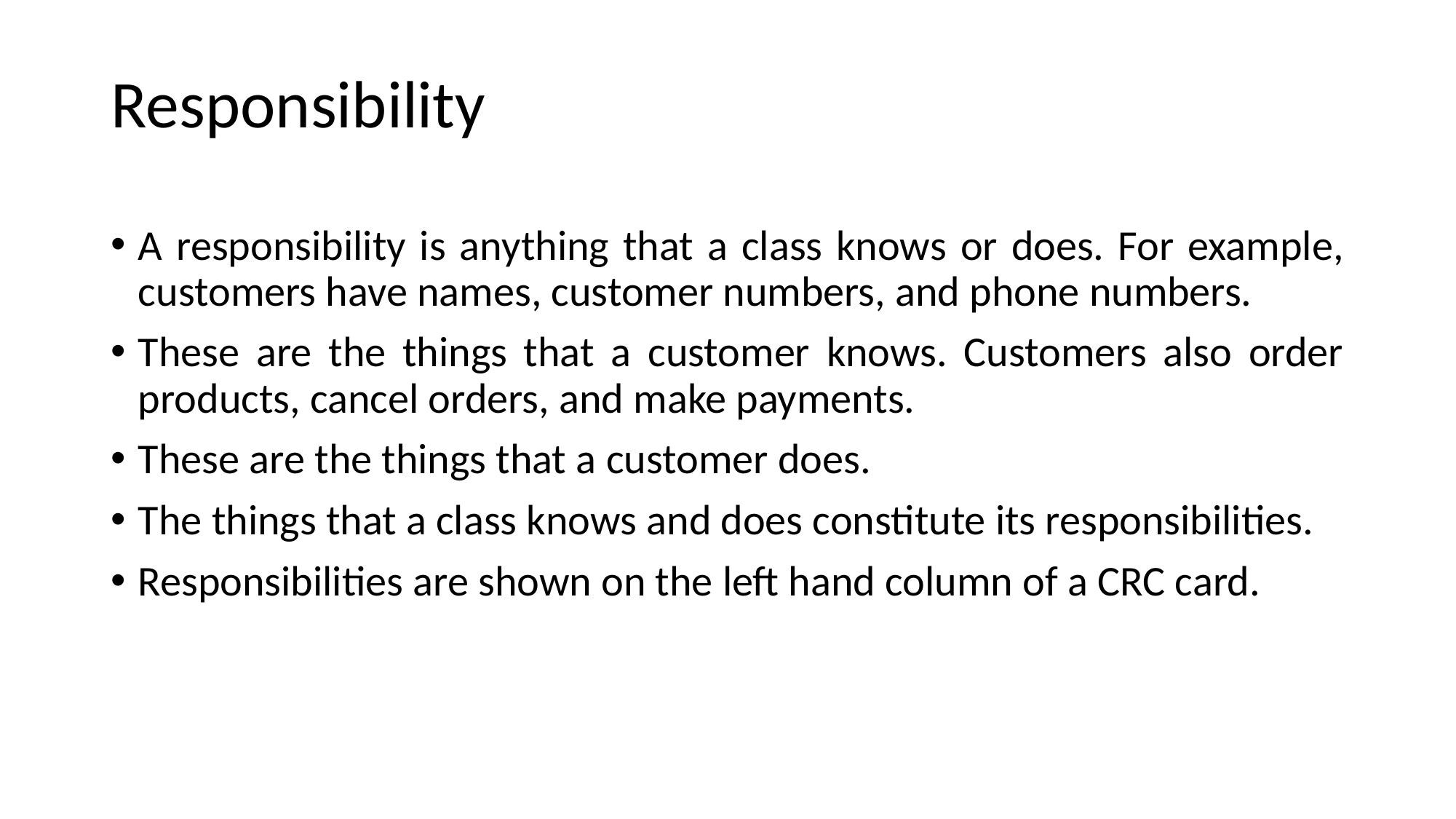

# Responsibility
A responsibility is anything that a class knows or does. For example, customers have names, customer numbers, and phone numbers.
These are the things that a customer knows. Customers also order products, cancel orders, and make payments.
These are the things that a customer does.
The things that a class knows and does constitute its responsibilities.
Responsibilities are shown on the left hand column of a CRC card.